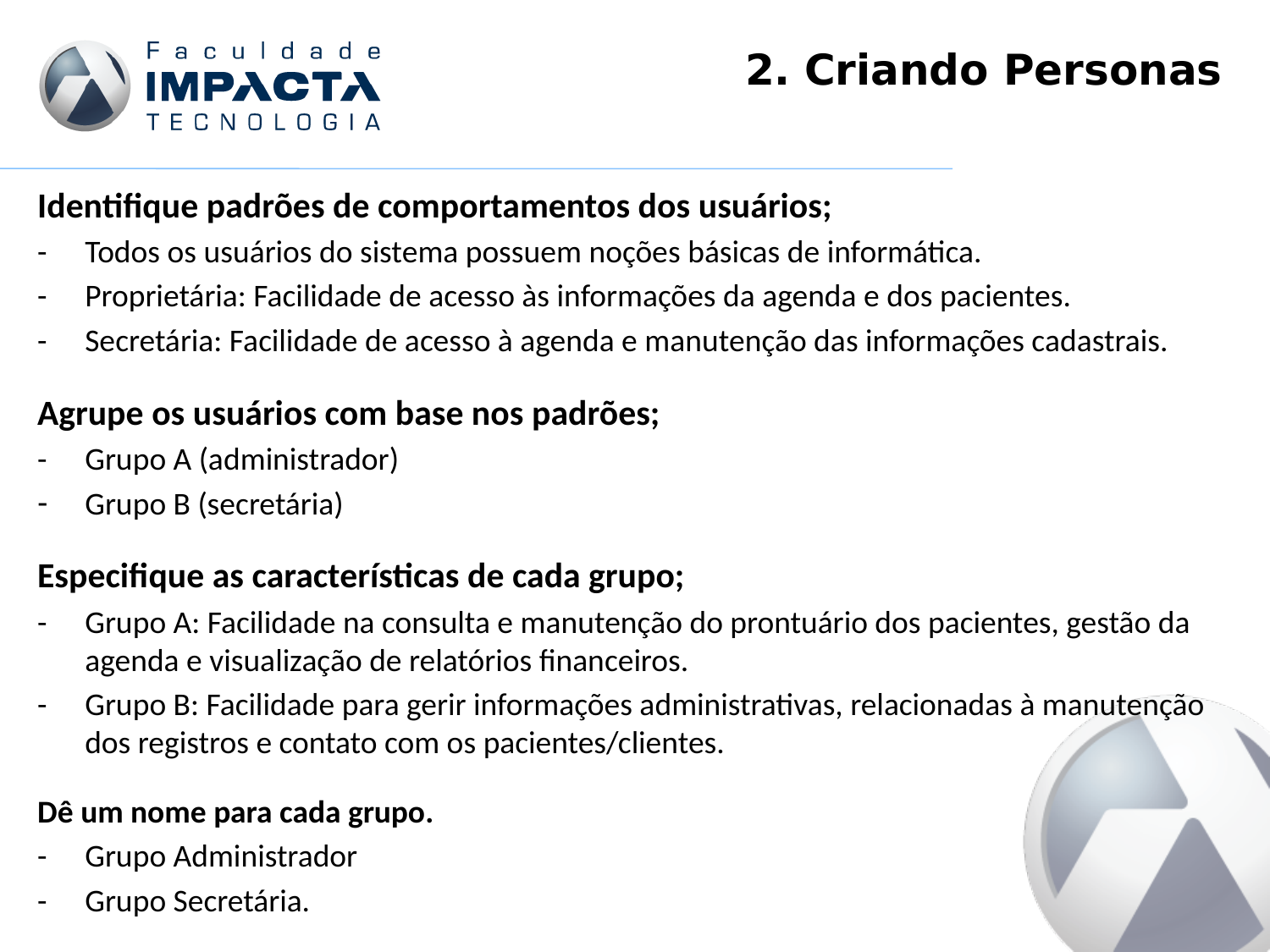

# 2. Criando Personas
Identifique padrões de comportamentos dos usuários;
-	Todos os usuários do sistema possuem noções básicas de informática.
-	Proprietária: Facilidade de acesso às informações da agenda e dos pacientes.
-	Secretária: Facilidade de acesso à agenda e manutenção das informações cadastrais.

Agrupe os usuários com base nos padrões;
-	Grupo A (administrador)
Grupo B (secretária)

Especifique as características de cada grupo;
-	Grupo A: Facilidade na consulta e manutenção do prontuário dos pacientes, gestão da agenda e visualização de relatórios financeiros.
-	Grupo B: Facilidade para gerir informações administrativas, relacionadas à manutenção dos registros e contato com os pacientes/clientes.

Dê um nome para cada grupo.
-	Grupo Administrador
-	Grupo Secretária.